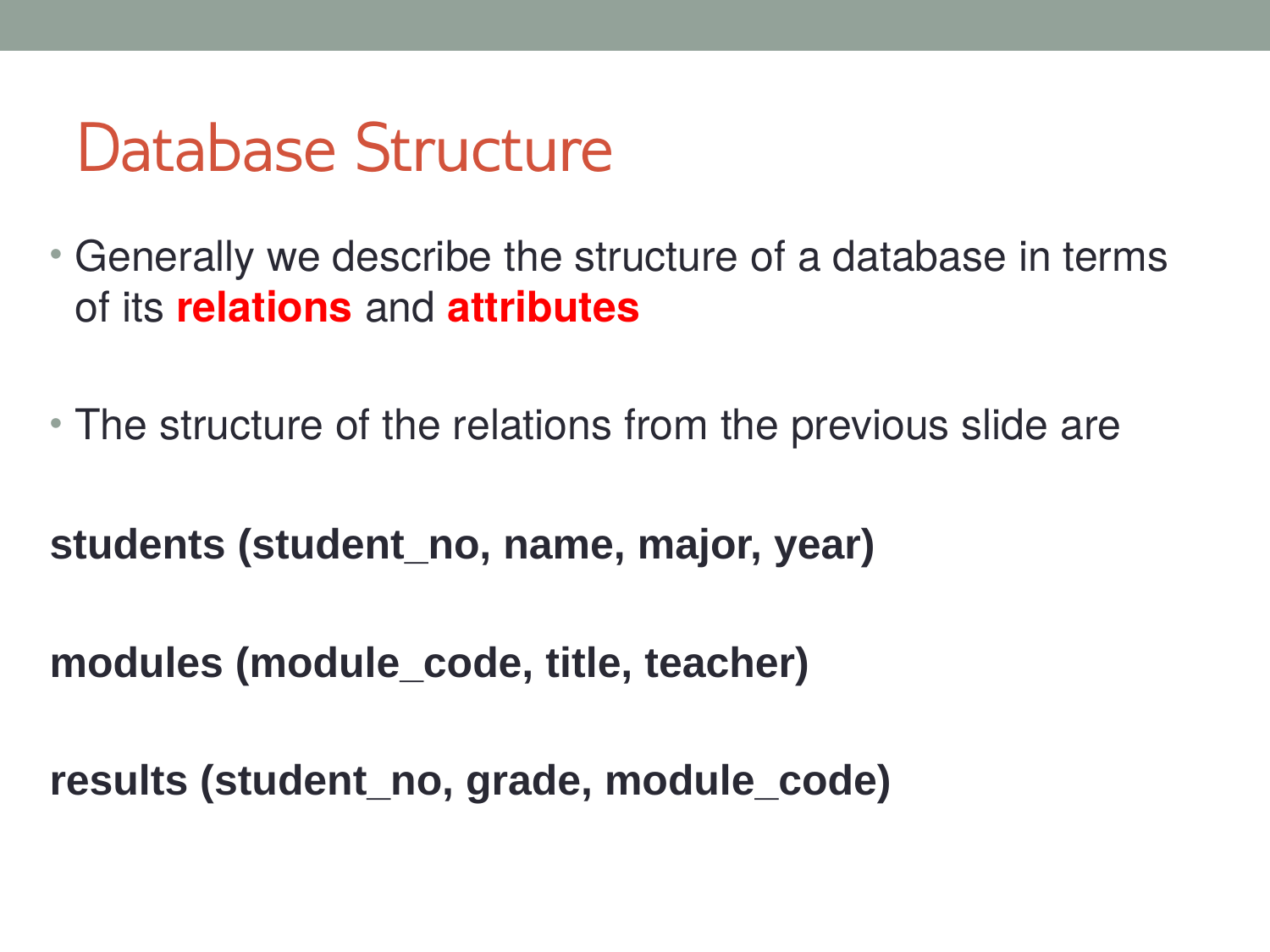

# Database Structure
Generally we describe the structure of a database in terms of its relations and attributes

The structure of the relations from the previous slide are

students (student_no, name, major, year)

modules (module_code, title, teacher)

results (student_no, grade, module_code)